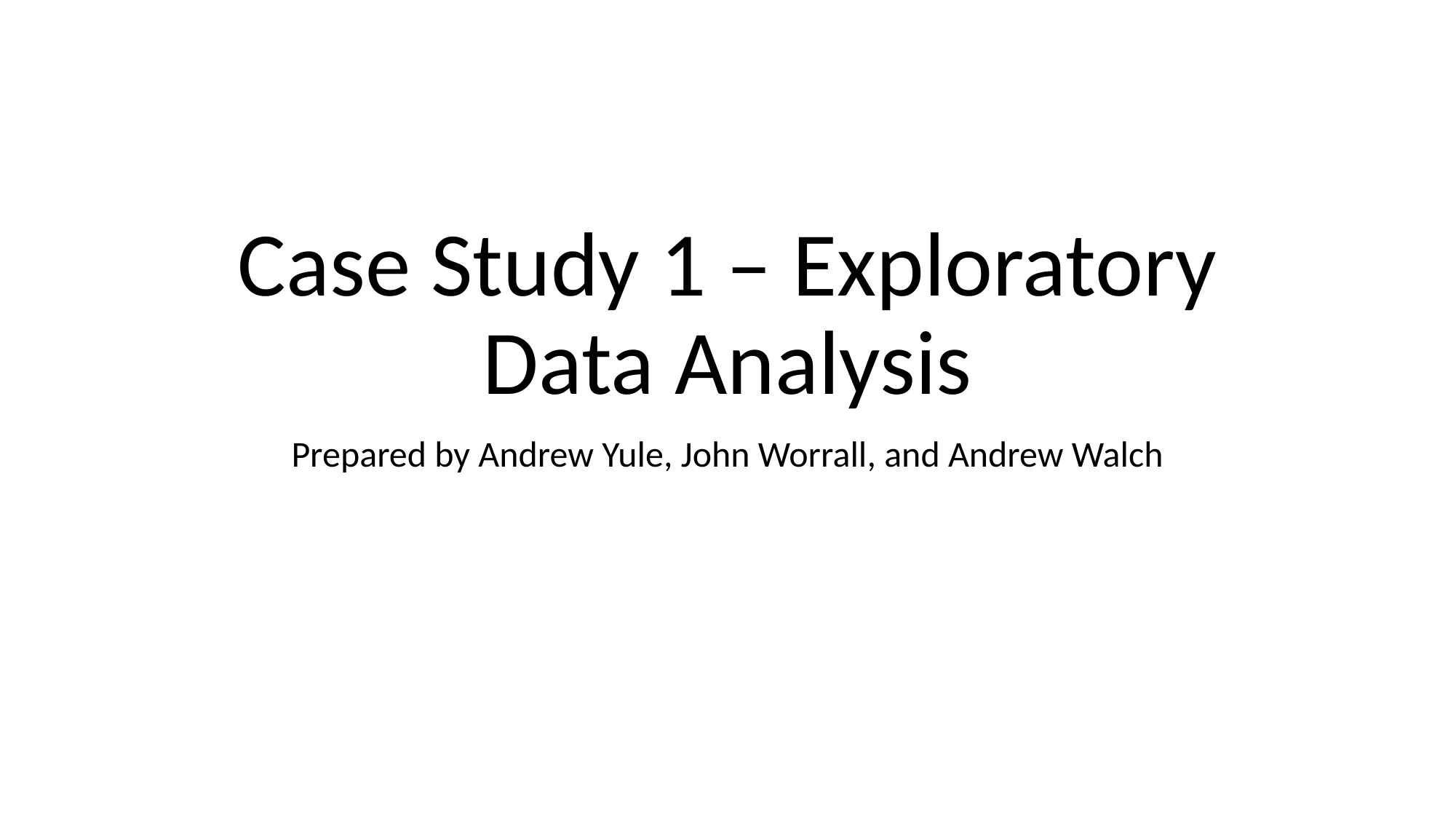

# Case Study 1 – Exploratory Data Analysis
Prepared by Andrew Yule, John Worrall, and Andrew Walch